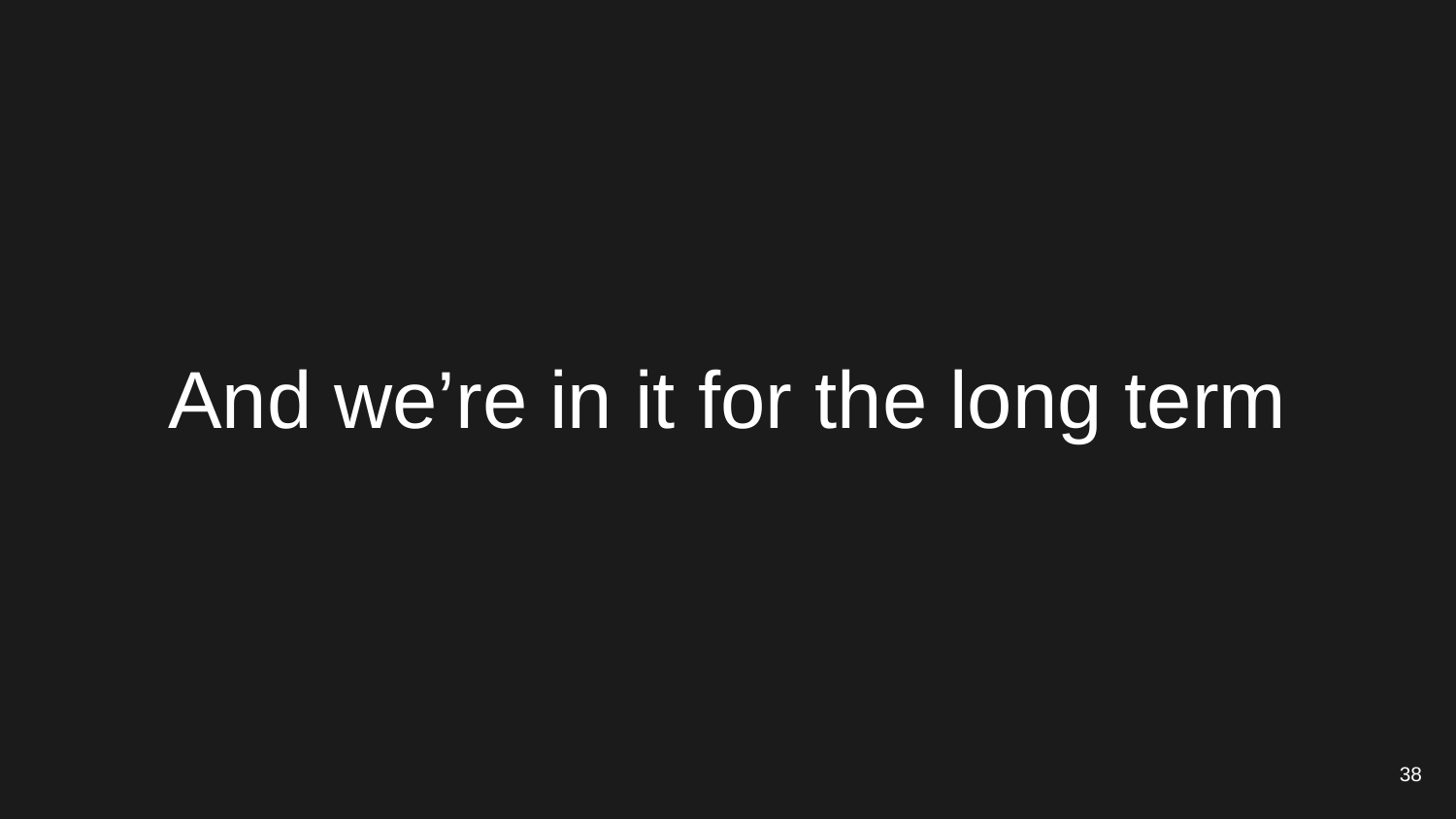

# And we’re in it for the long term
38